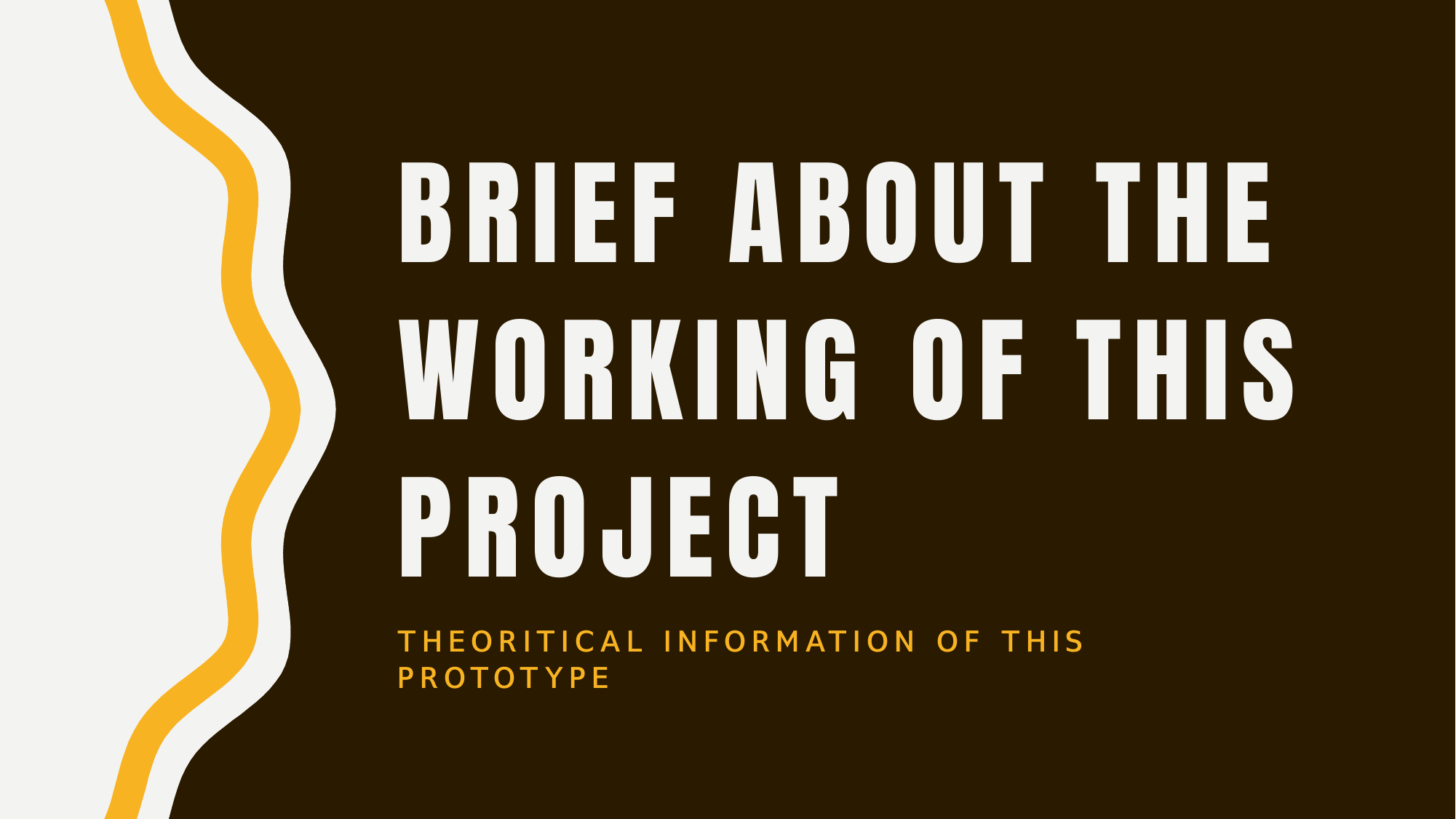

# Brief about the working of this project
Theoritical INFORMATION of this prototype